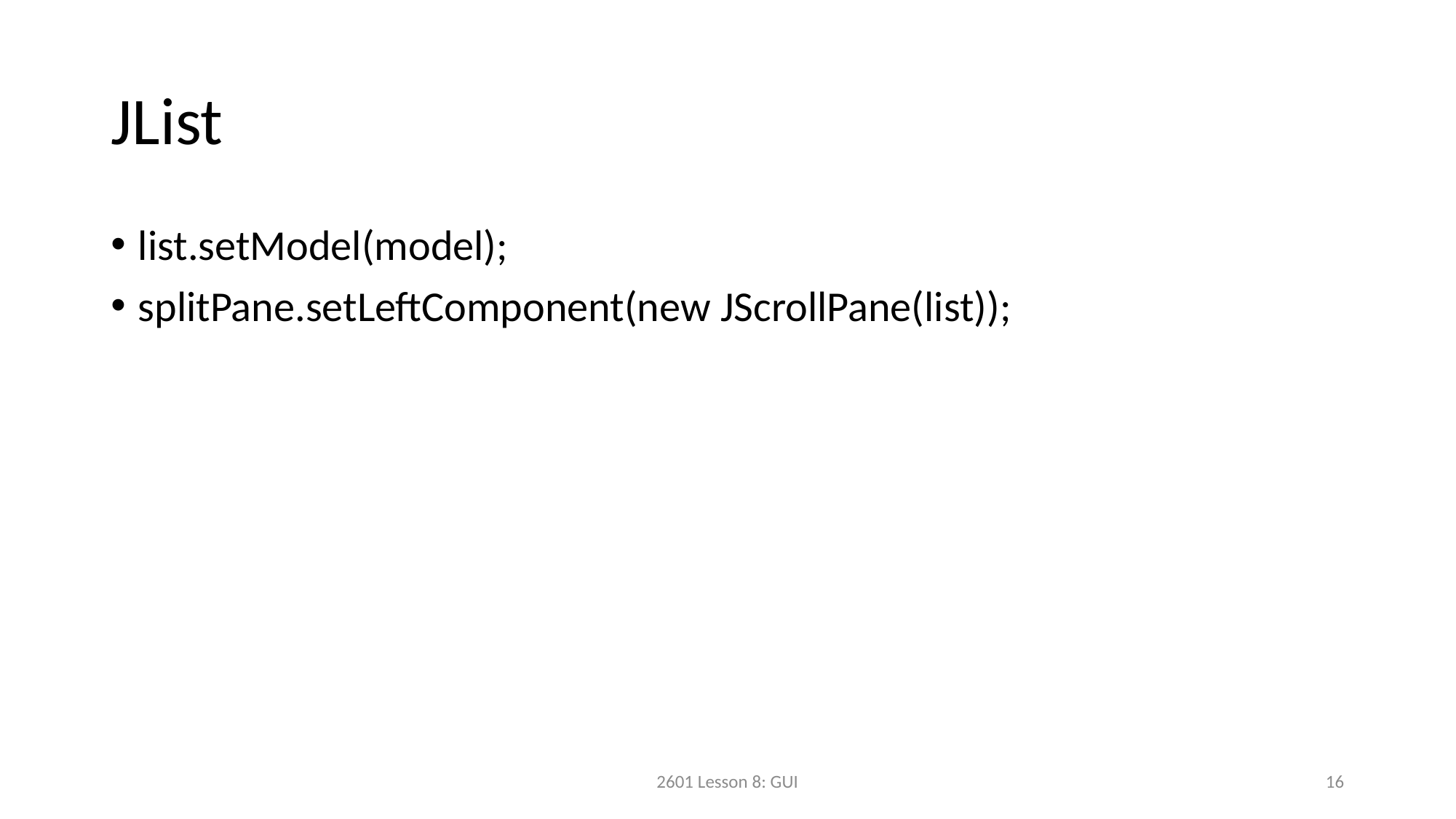

# JList
list.setModel(model);
splitPane.setLeftComponent(new JScrollPane(list));
2601 Lesson 8: GUI
16